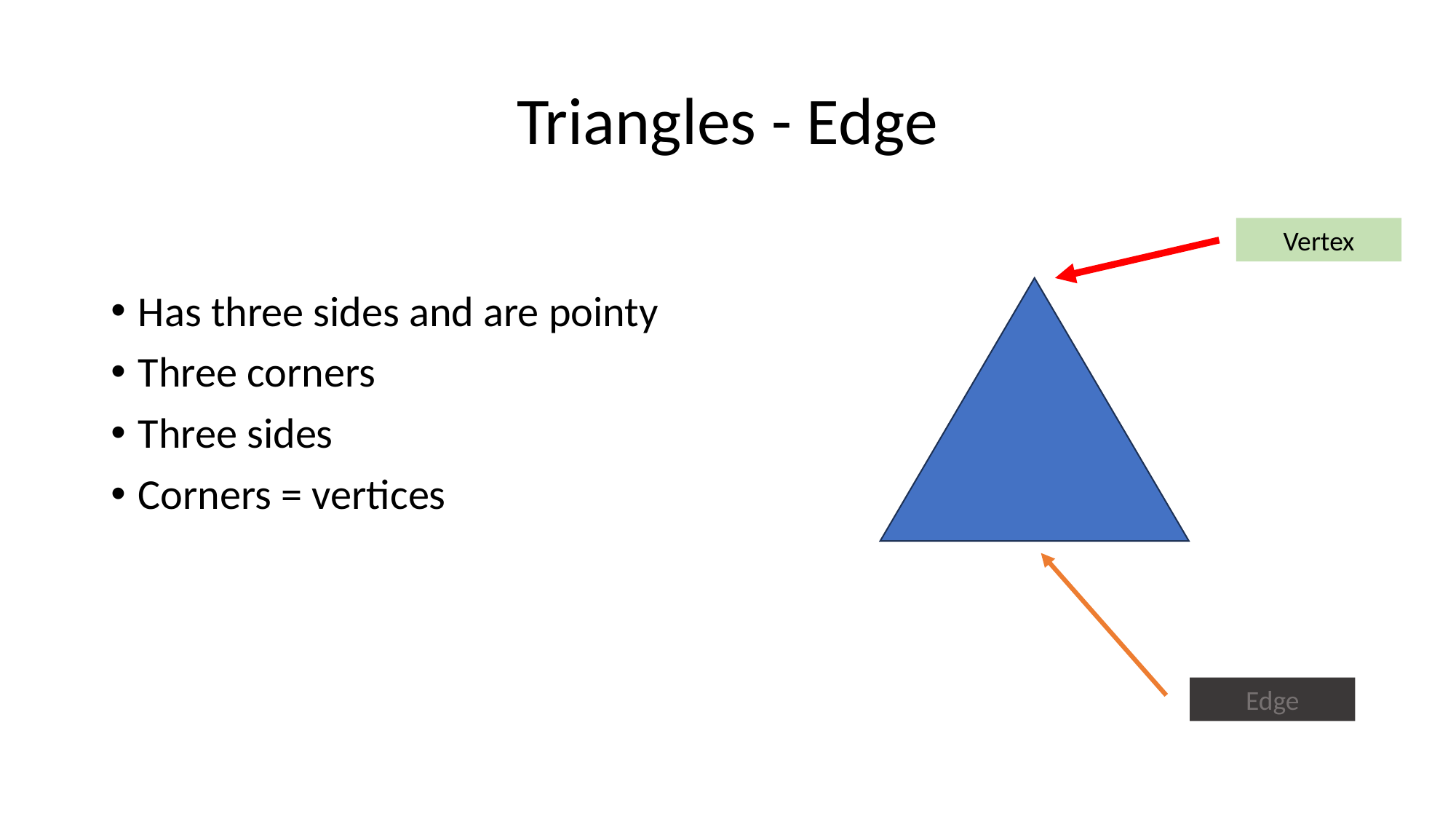

# Triangles - Edge

Has three sides and are pointy
Three corners
Three sides
Corners = vertices

Vertex

Edge